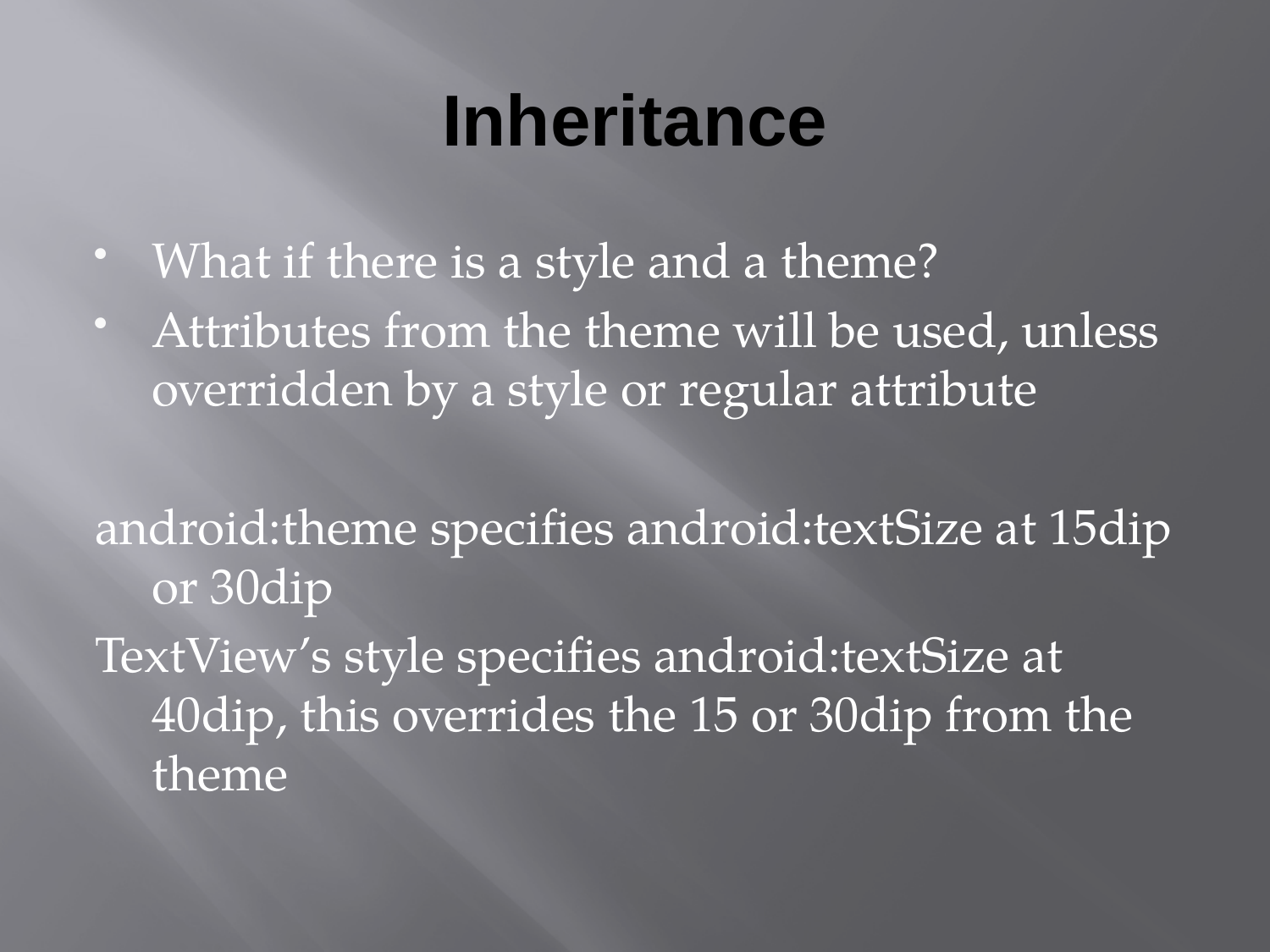

# Inheritance
What if there is a style and a theme?
Attributes from the theme will be used, unless overridden by a style or regular attribute

android:theme specifies android:textSize at 15dip or 30dip
TextView’s style specifies android:textSize at 40dip, this overrides the 15 or 30dip from the theme